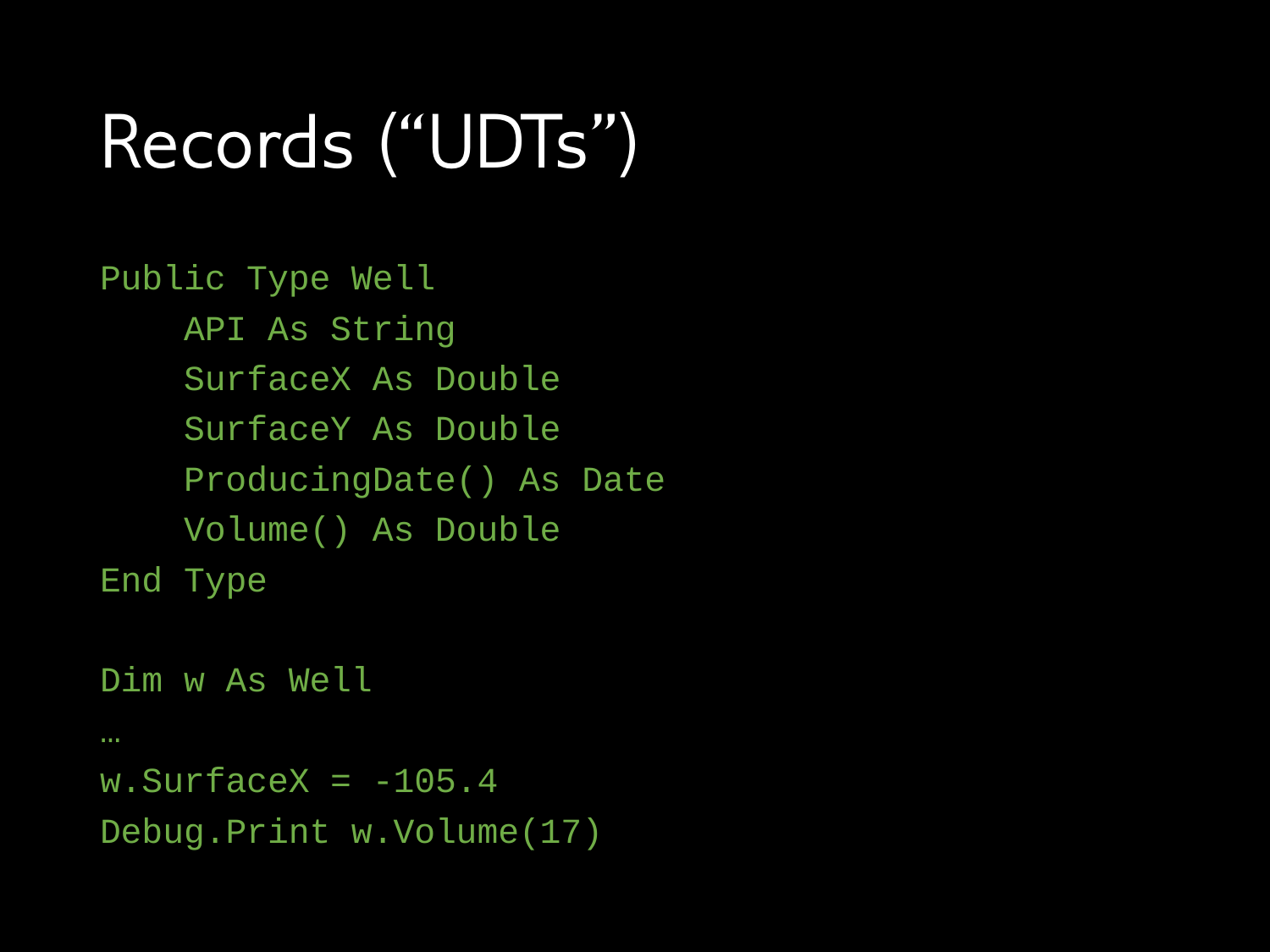

# Records (“UDTs”)
Public Type Well
    API As String
    SurfaceX As Double
    SurfaceY As Double
    ProducingDate() As Date
    Volume() As Double
End Type

Dim w As Well
…
w.SurfaceX = -105.4
Debug.Print w.Volume(17)